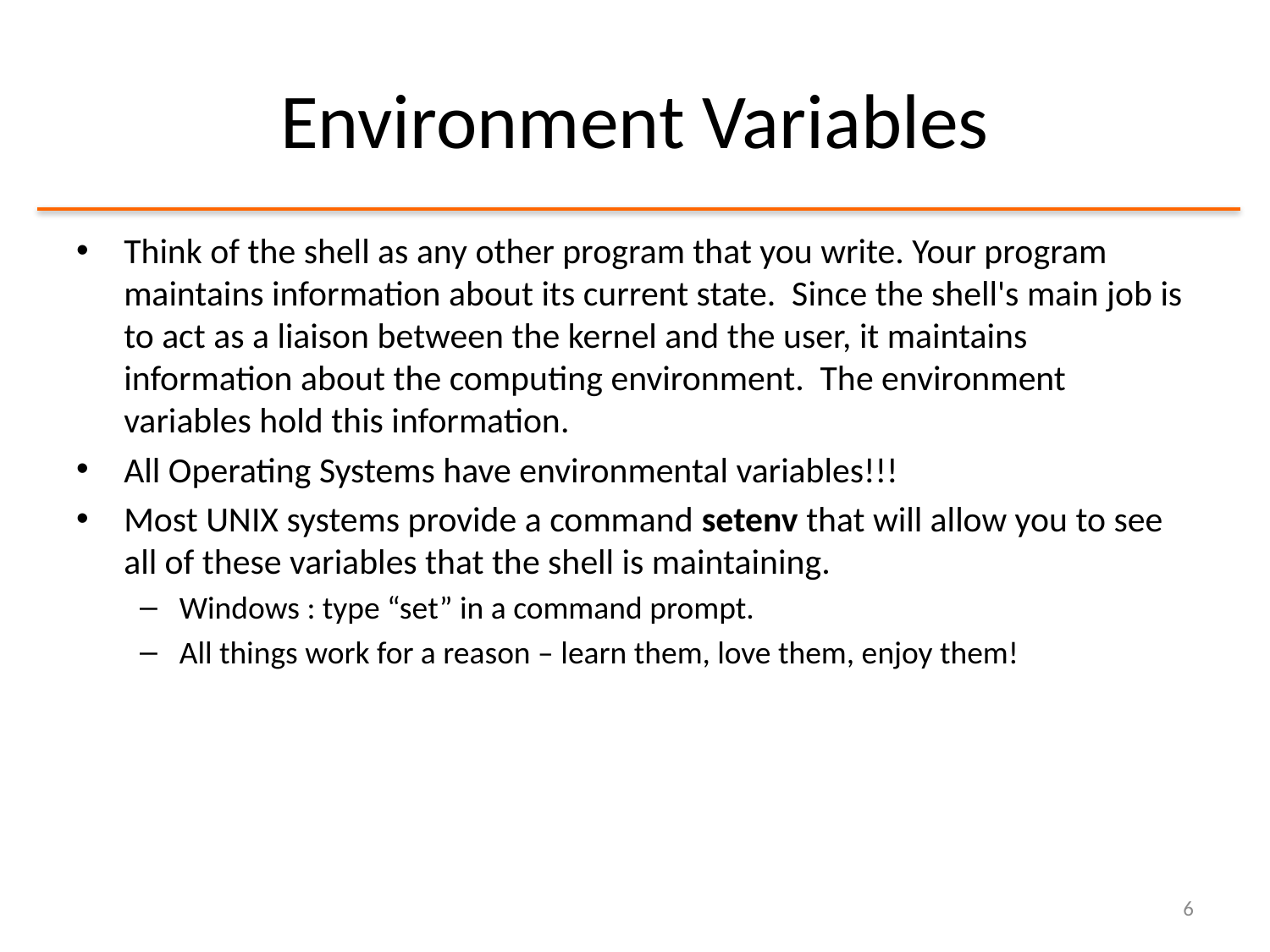

# Environment Variables
Think of the shell as any other program that you write. Your program maintains information about its current state.  Since the shell's main job is to act as a liaison between the kernel and the user, it maintains information about the computing environment.  The environment variables hold this information.
All Operating Systems have environmental variables!!!
Most UNIX systems provide a command setenv that will allow you to see all of these variables that the shell is maintaining.
Windows : type “set” in a command prompt.
All things work for a reason – learn them, love them, enjoy them!

6